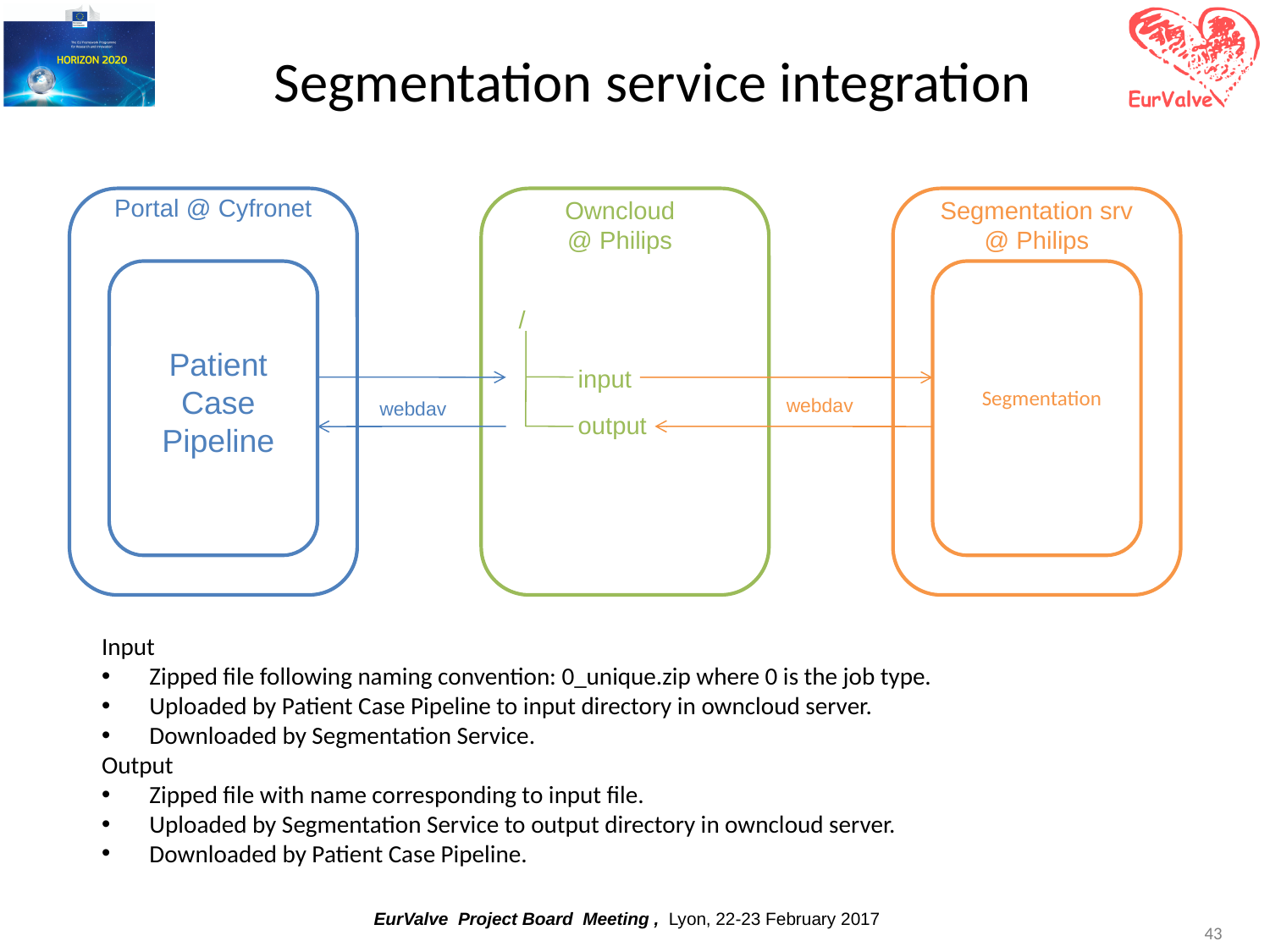

# Segmentation service integration
Portal @ Cyfronet

Owncloud
@ Philips

Segmentation srv
@ Philips

/
Patient
Case
Pipeline
input
Segmentation
webdav
webdav
output
Input
Zipped file following naming convention: 0_unique.zip where 0 is the job type.
Uploaded by Patient Case Pipeline to input directory in owncloud server.
Downloaded by Segmentation Service.
Output
Zipped file with name corresponding to input file.
Uploaded by Segmentation Service to output directory in owncloud server.
Downloaded by Patient Case Pipeline.